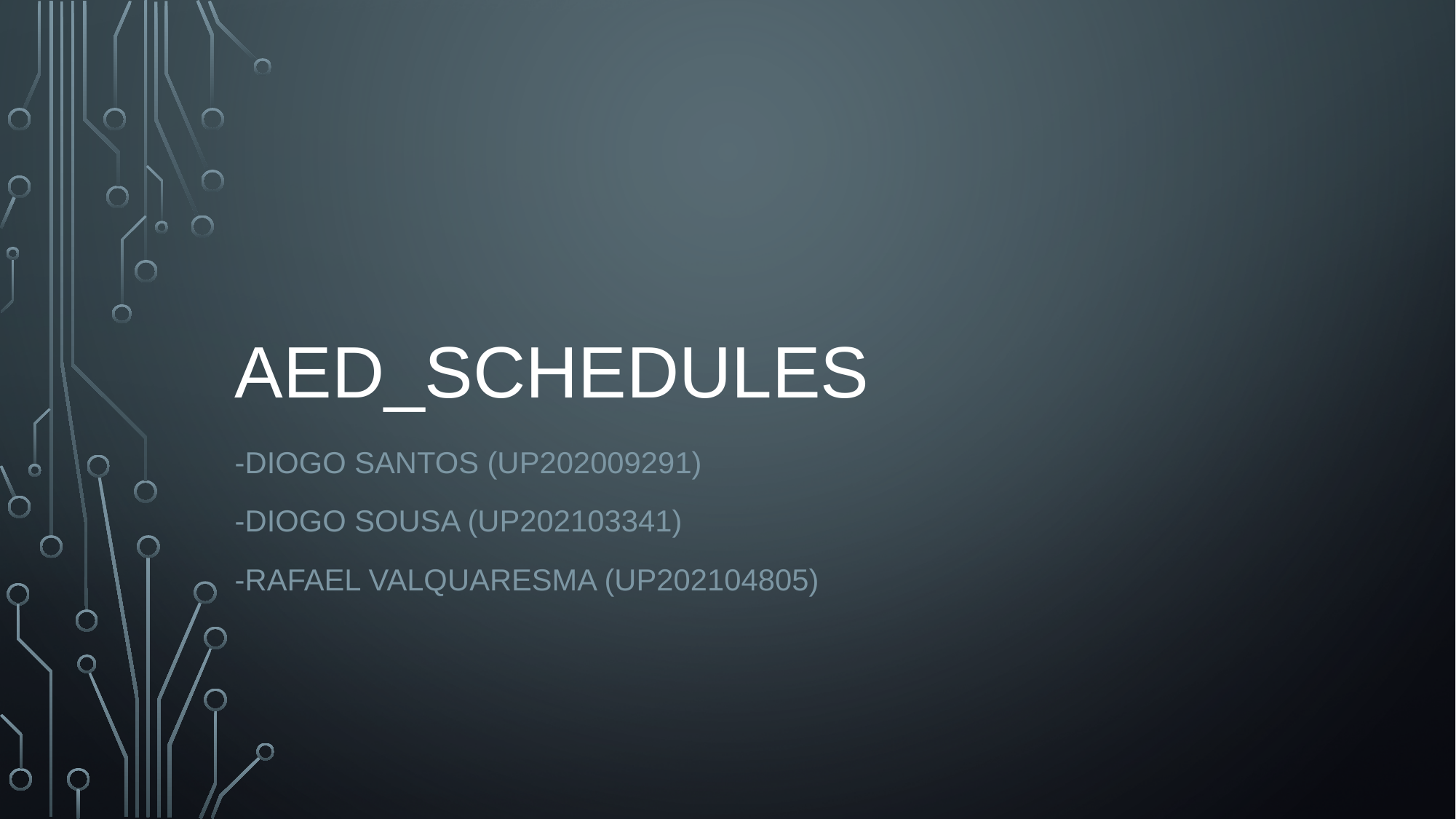

# AED_SCHEDULES
-Diogo santos (up202009291)
-Diogo sousa (up202103341)
-Rafael Valquaresma (up202104805)